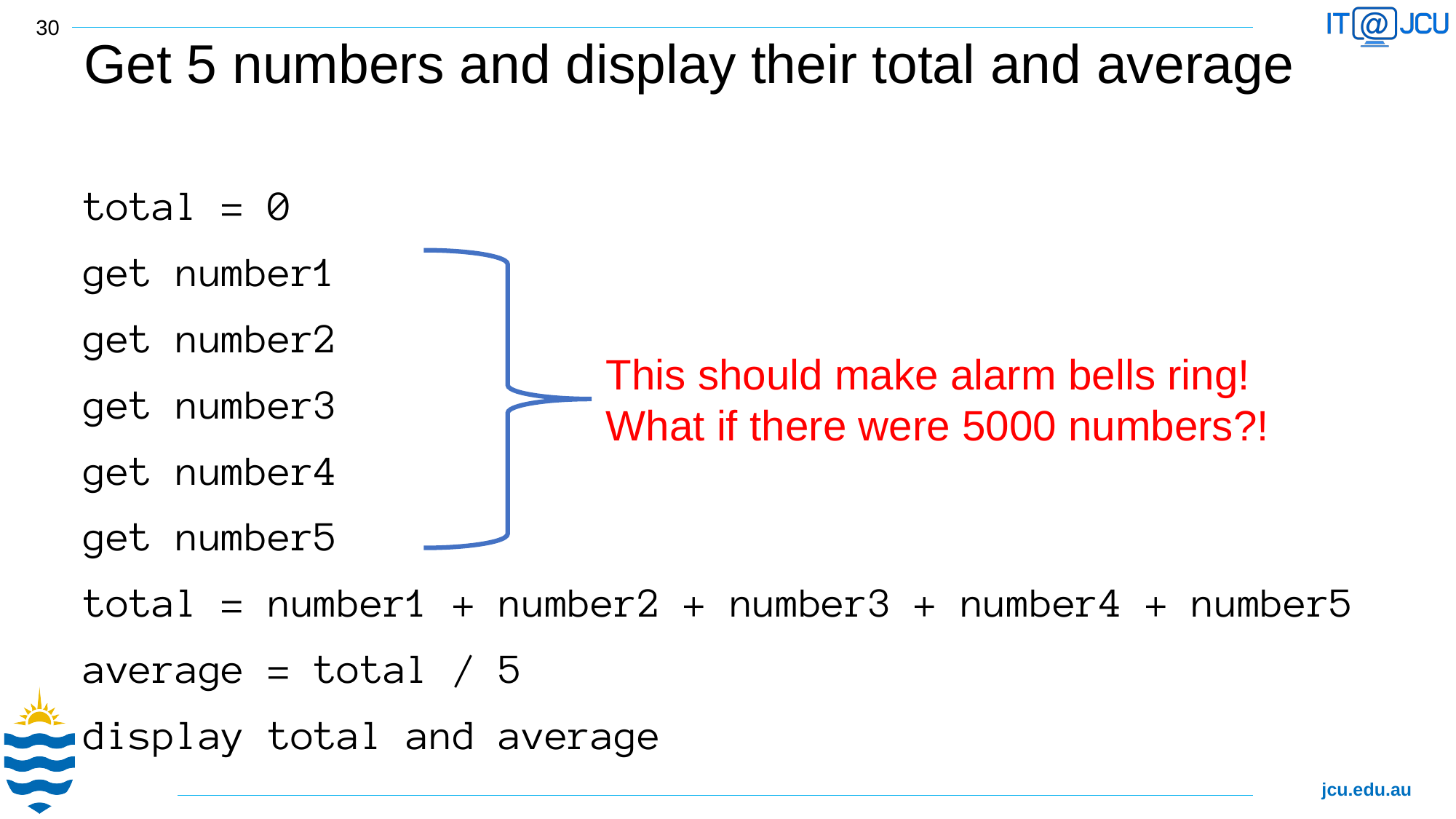

30
# Get 5 numbers and display their total and average
total = 0
get number1
get number2
get number3
get number4
get number5
total = number1 + number2 + number3 + number4 + number5
average = total / 5
display total and average

This should make alarm bells ring!
What if there were 5000 numbers?!